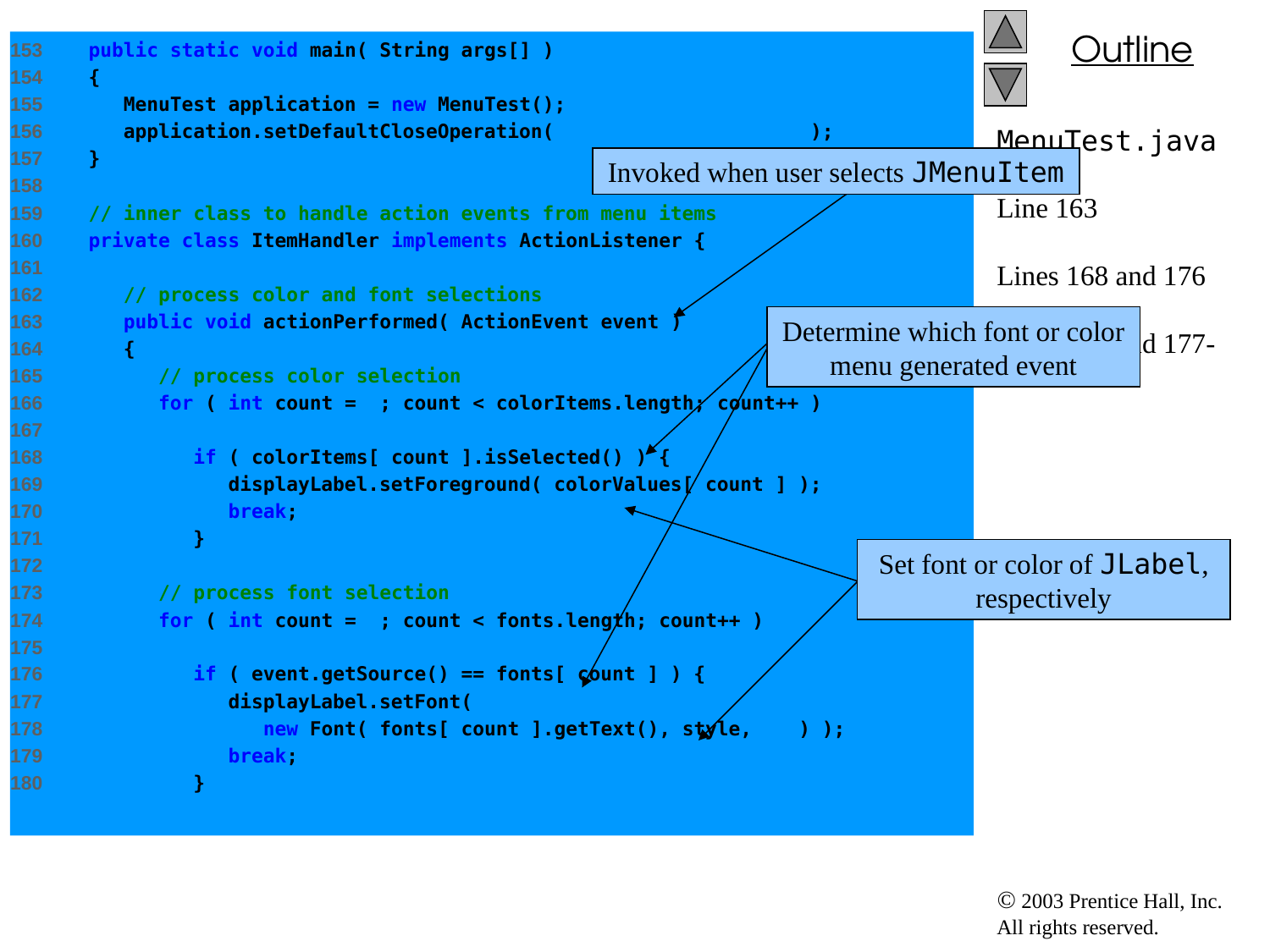

112
153     public static void main( String args[] )
154     {
155        MenuTest application = new MenuTest();
156        application.setDefaultCloseOperation( JFrame.EXIT_ON_CLOSE );
157     }
158
159     // inner class to handle action events from menu items
160     private class ItemHandler implements ActionListener {
161
162        // process color and font selections
163        public void actionPerformed( ActionEvent event )
164        {
165           // process color selection
166           for ( int count = 0; count < colorItems.length; count++ )
167
168              if ( colorItems[ count ].isSelected() ) {
169                 displayLabel.setForeground( colorValues[ count ] );
170                 break;
171              }
172
173           // process font selection
174           for ( int count = 0; count < fonts.length; count++ )
175
176              if ( event.getSource() == fonts[ count ] ) {
177                 displayLabel.setFont(
178                    new Font( fonts[ count ].getText(), style, 72 ) );
179                 break;
180              }

# MenuTest.java Line 163 Lines 168 and 176 Lines 169 and 177-178
Invoked when user selects JMenuItem

Determine which font or color menu generated event

Set font or color of JLabel, respectively